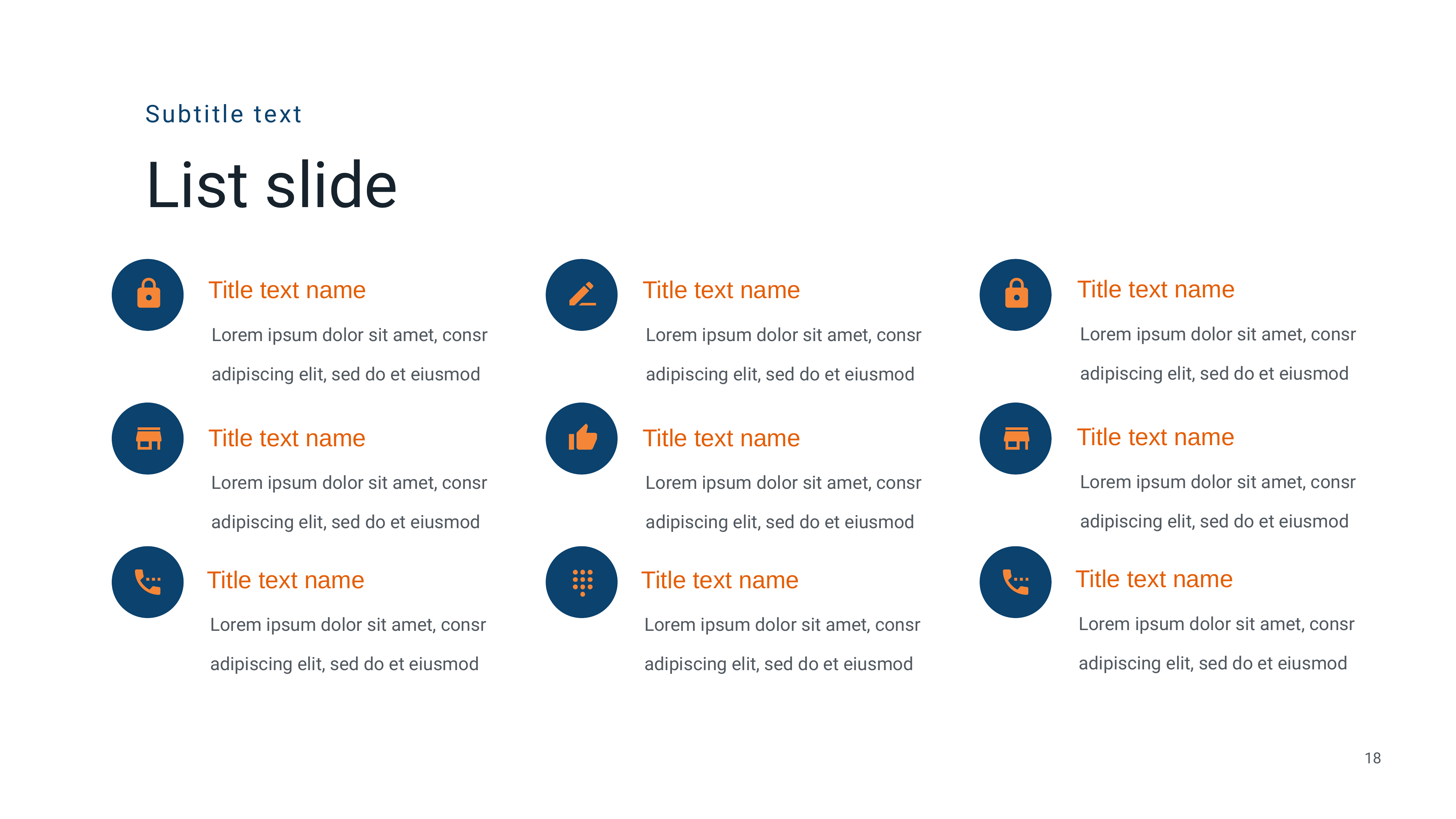

Subtitle text
List slide

Title text name
Lorem ipsum dolor sit amet, consr adipiscing elit, sed do et eiusmod

Title text name
Lorem ipsum dolor sit amet, consr adipiscing elit, sed do et eiusmod

Title text name
Lorem ipsum dolor sit amet, consr adipiscing elit, sed do et eiusmod

Title text name
Lorem ipsum dolor sit amet, consr adipiscing elit, sed do et eiusmod

Title text name
Lorem ipsum dolor sit amet, consr adipiscing elit, sed do et eiusmod

Title text name
Lorem ipsum dolor sit amet, consr adipiscing elit, sed do et eiusmod

Title text name
Lorem ipsum dolor sit amet, consr adipiscing elit, sed do et eiusmod

Title text name
Lorem ipsum dolor sit amet, consr adipiscing elit, sed do et eiusmod

Title text name
Lorem ipsum dolor sit amet, consr adipiscing elit, sed do et eiusmod
18